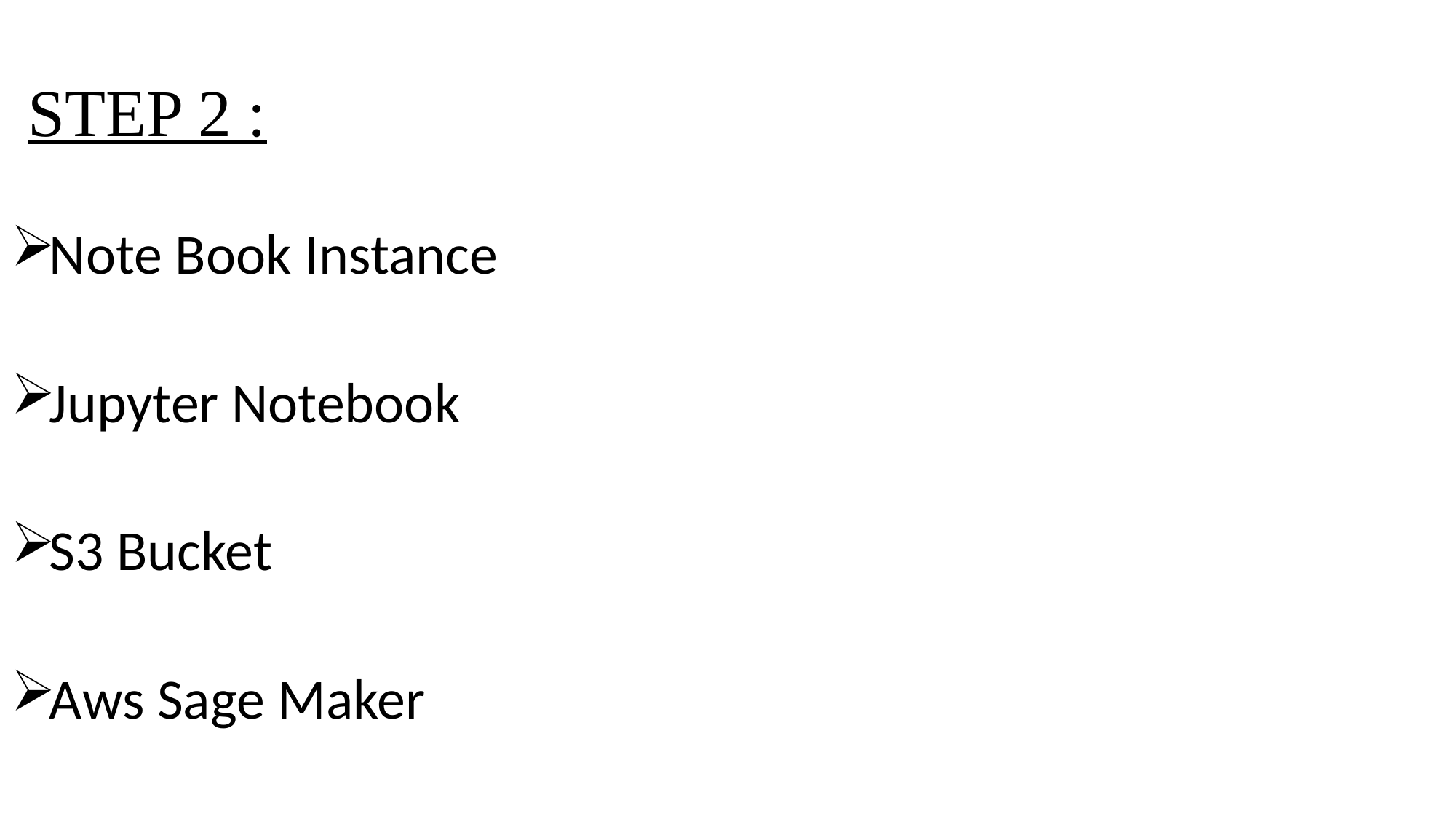

# STEP 2 :
Note Book Instance

Jupyter Notebook

S3 Bucket

Aws Sage Maker